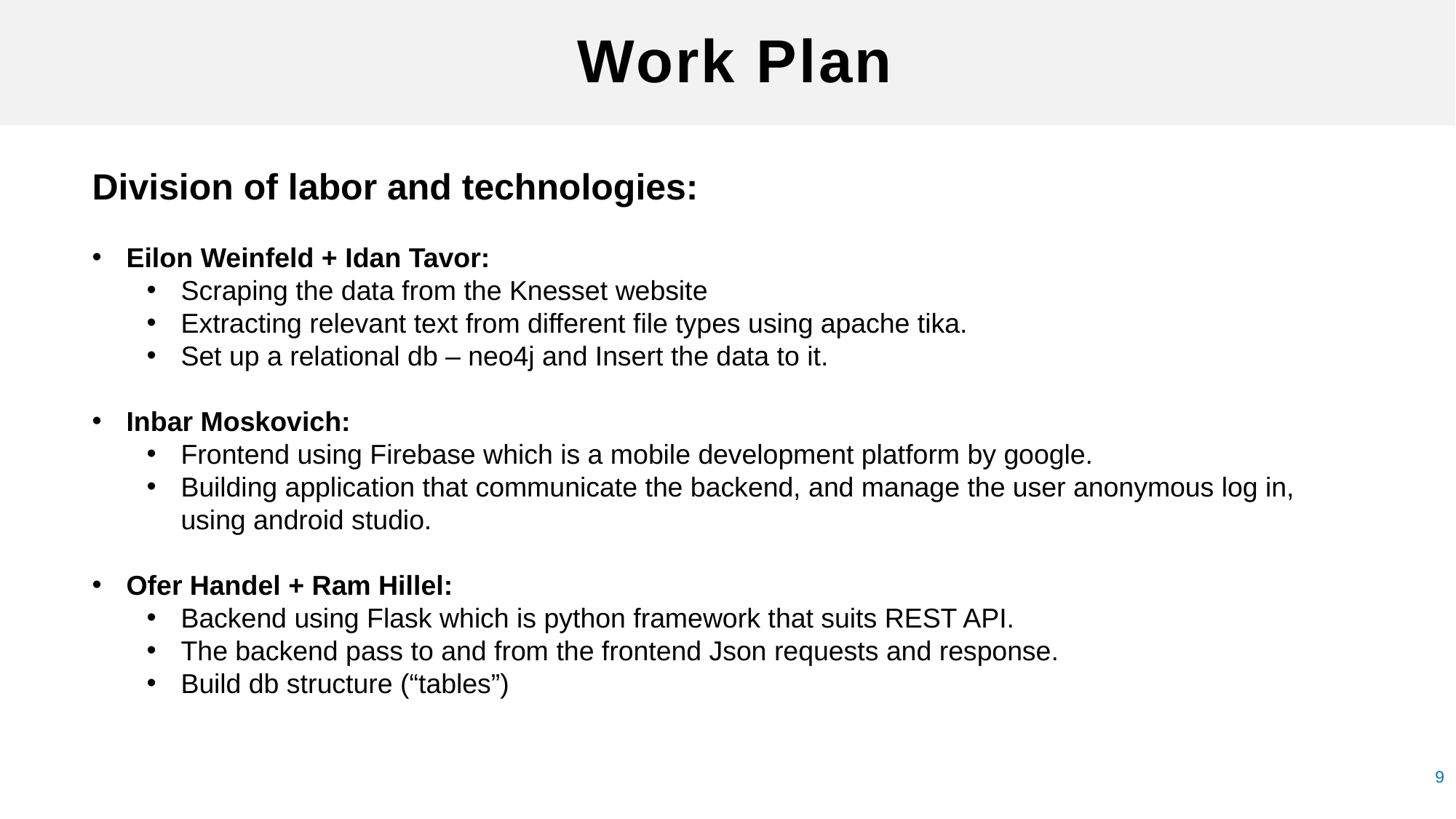

# Work Plan

Division of labor and technologies:

Eilon Weinfeld + Idan Tavor:
Scraping the data from the Knesset website
Extracting relevant text from different file types using apache tika.
Set up a relational db – neo4j and Insert the data to it.

Inbar Moskovich:
Frontend using Firebase which is a mobile development platform by google.
Building application that communicate the backend, and manage the user anonymous log in, using android studio.

Ofer Handel + Ram Hillel:
Backend using Flask which is python framework that suits REST API.
The backend pass to and from the frontend Json requests and response.
Build db structure (“tables”)

22%
9